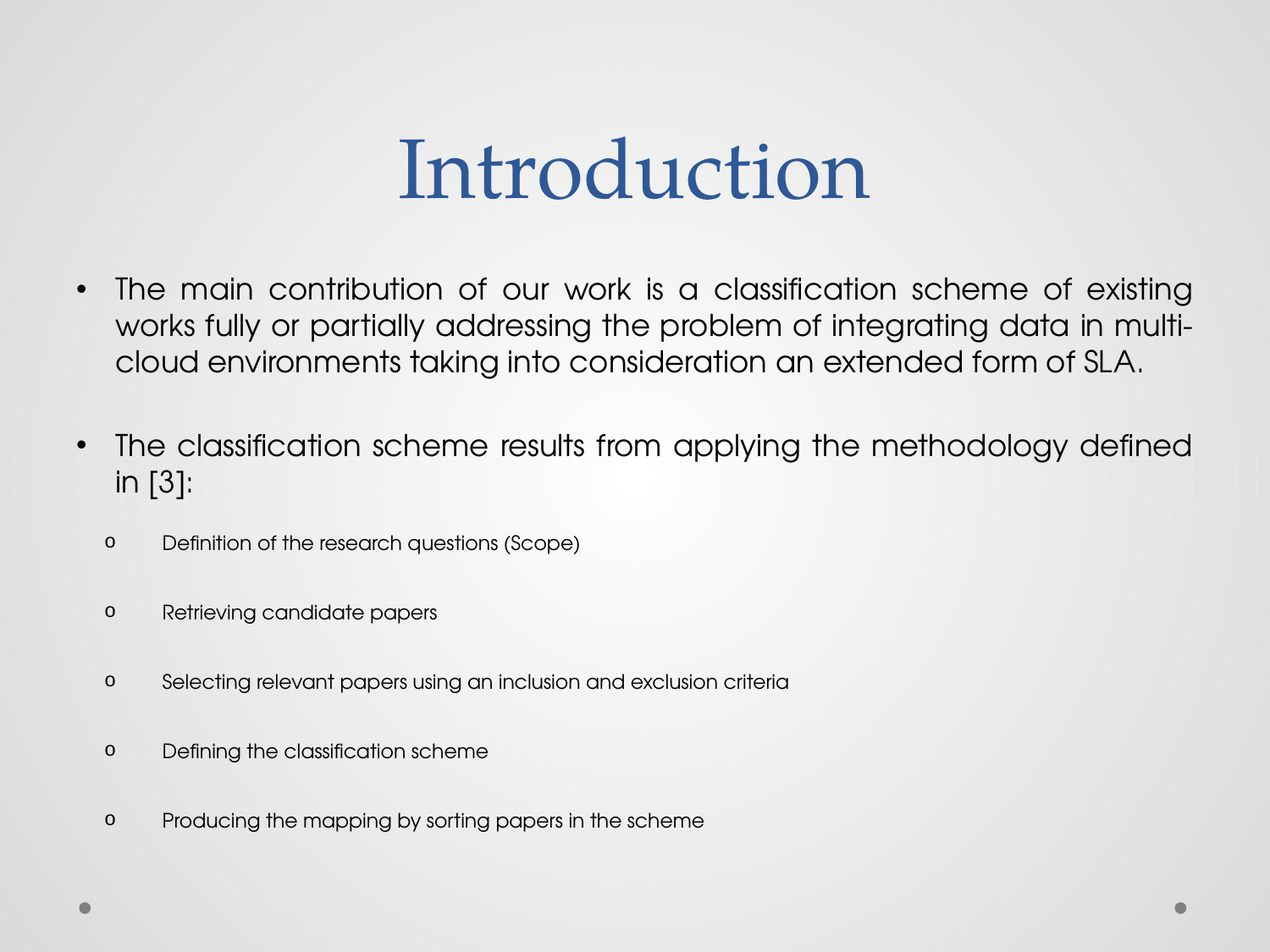

# Introduction

The main contribution of our work is a classification scheme of existing works fully or partially addressing the problem of integrating data in multi-cloud environments taking into consideration an extended form of SLA.

The classification scheme results from applying the methodology defined in [3]:

Definition of the research questions (Scope)

Retrieving candidate papers

Selecting relevant papers using an inclusion and exclusion criteria

Defining the classification scheme

Producing the mapping by sorting papers in the scheme